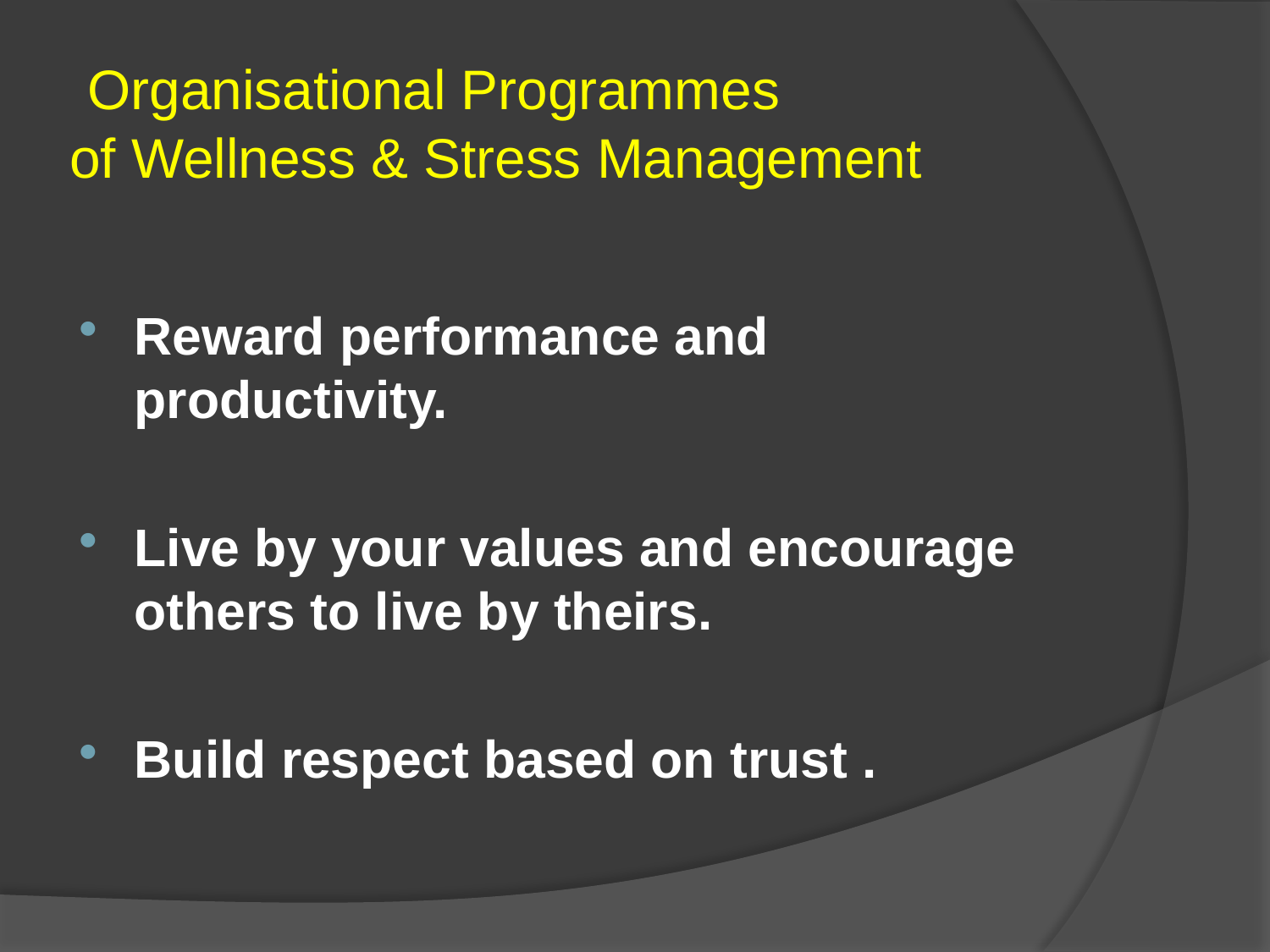

# Organisational Programmes of Wellness & Stress Management

Reward performance and productivity.

Live by your values and encourage others to live by theirs.

Build respect based on trust .